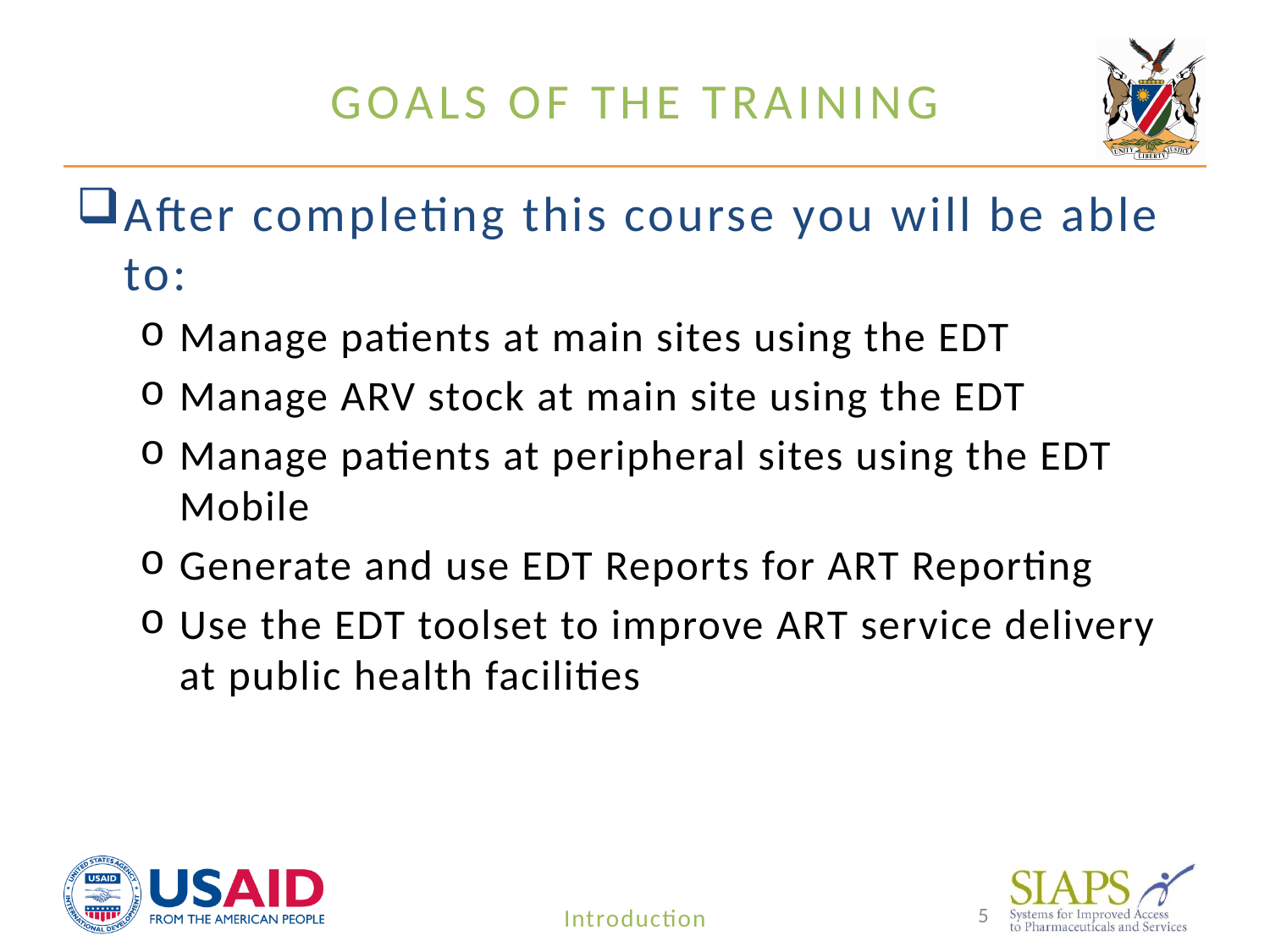

# Goals of the Training
After completing this course you will be able to:
Manage patients at main sites using the EDT
Manage ARV stock at main site using the EDT
Manage patients at peripheral sites using the EDT Mobile
Generate and use EDT Reports for ART Reporting
Use the EDT toolset to improve ART service delivery at public health facilities
5
Introduction